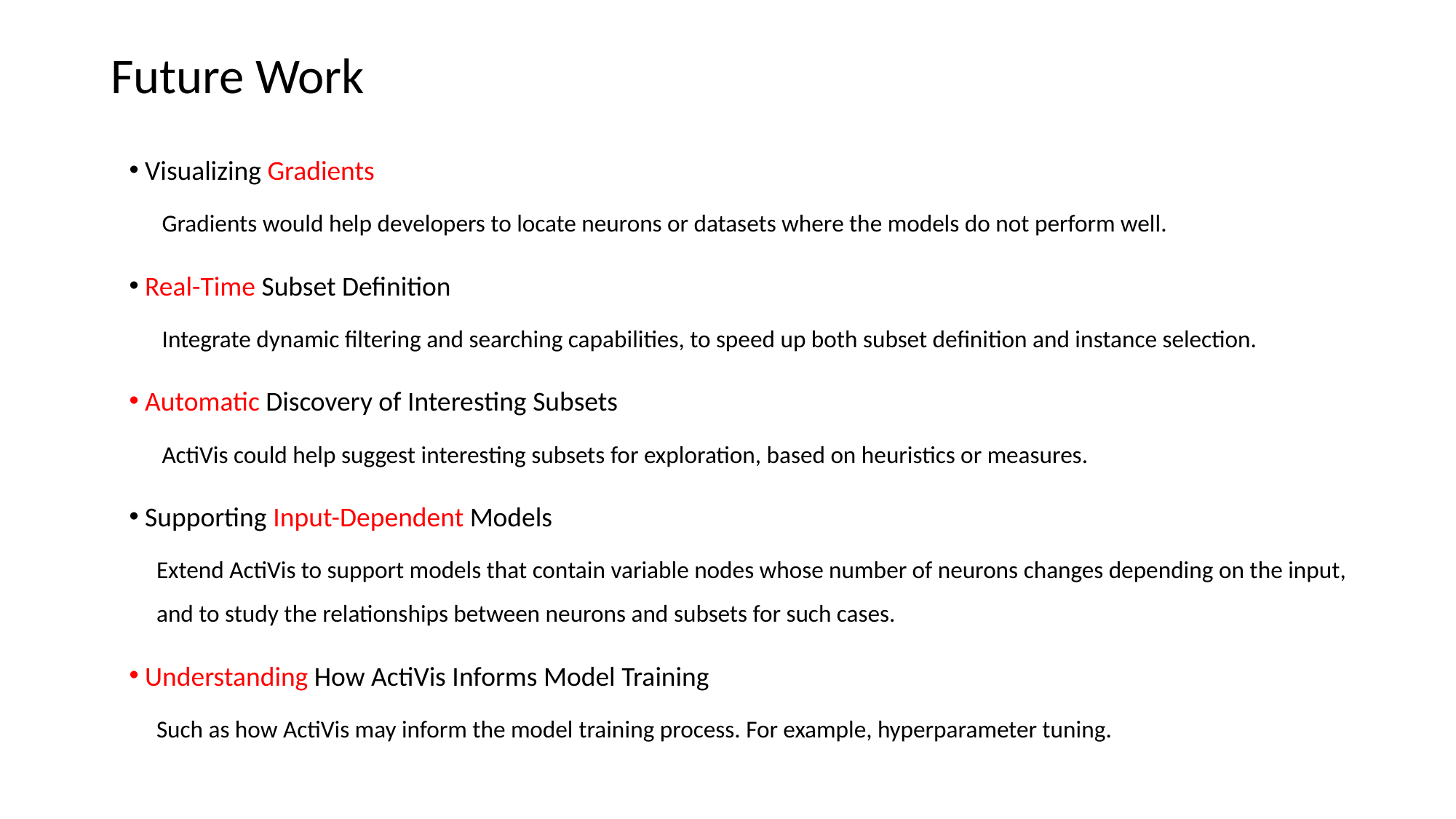

# Future Work

 Visualizing Gradients
 Gradients would help developers to locate neurons or datasets where the models do not perform well.
 Real-Time Subset Definition
 Integrate dynamic filtering and searching capabilities, to speed up both subset definition and instance selection.
 Automatic Discovery of Interesting Subsets
 ActiVis could help suggest interesting subsets for exploration, based on heuristics or measures.
 Supporting Input-Dependent Models
Extend ActiVis to support models that contain variable nodes whose number of neurons changes depending on the input, and to study the relationships between neurons and subsets for such cases.
 Understanding How ActiVis Informs Model Training
Such as how ActiVis may inform the model training process. For example, hyperparameter tuning.